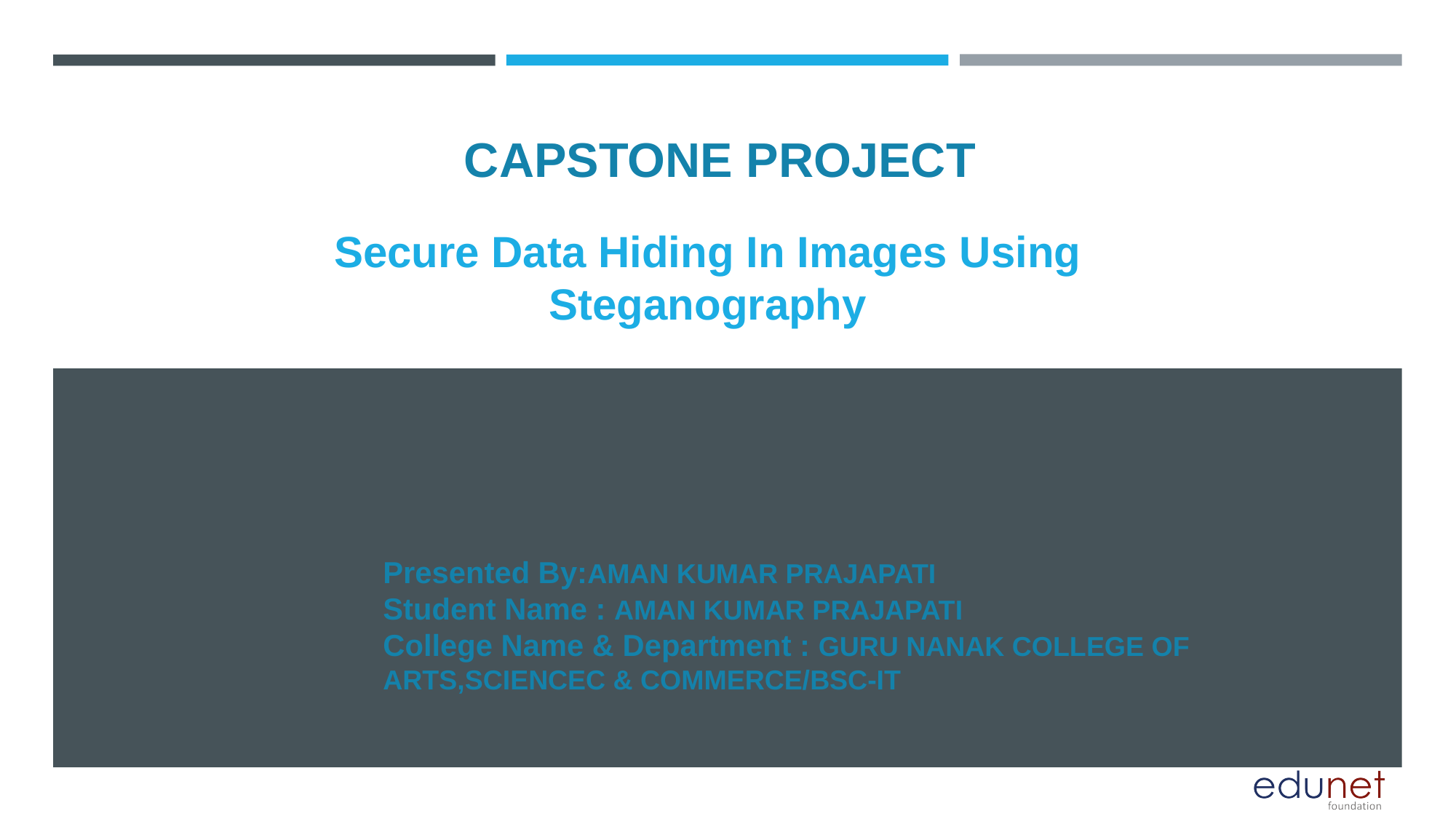

CAPSTONE PROJECT
Secure Data Hiding In Images Using Steganography
Presented By:AMAN KUMAR PRAJAPATI
Student Name : AMAN KUMAR PRAJAPATI
College Name & Department : GURU NANAK COLLEGE OF ARTS,SCIENCEC & COMMERCE/BSC-IT